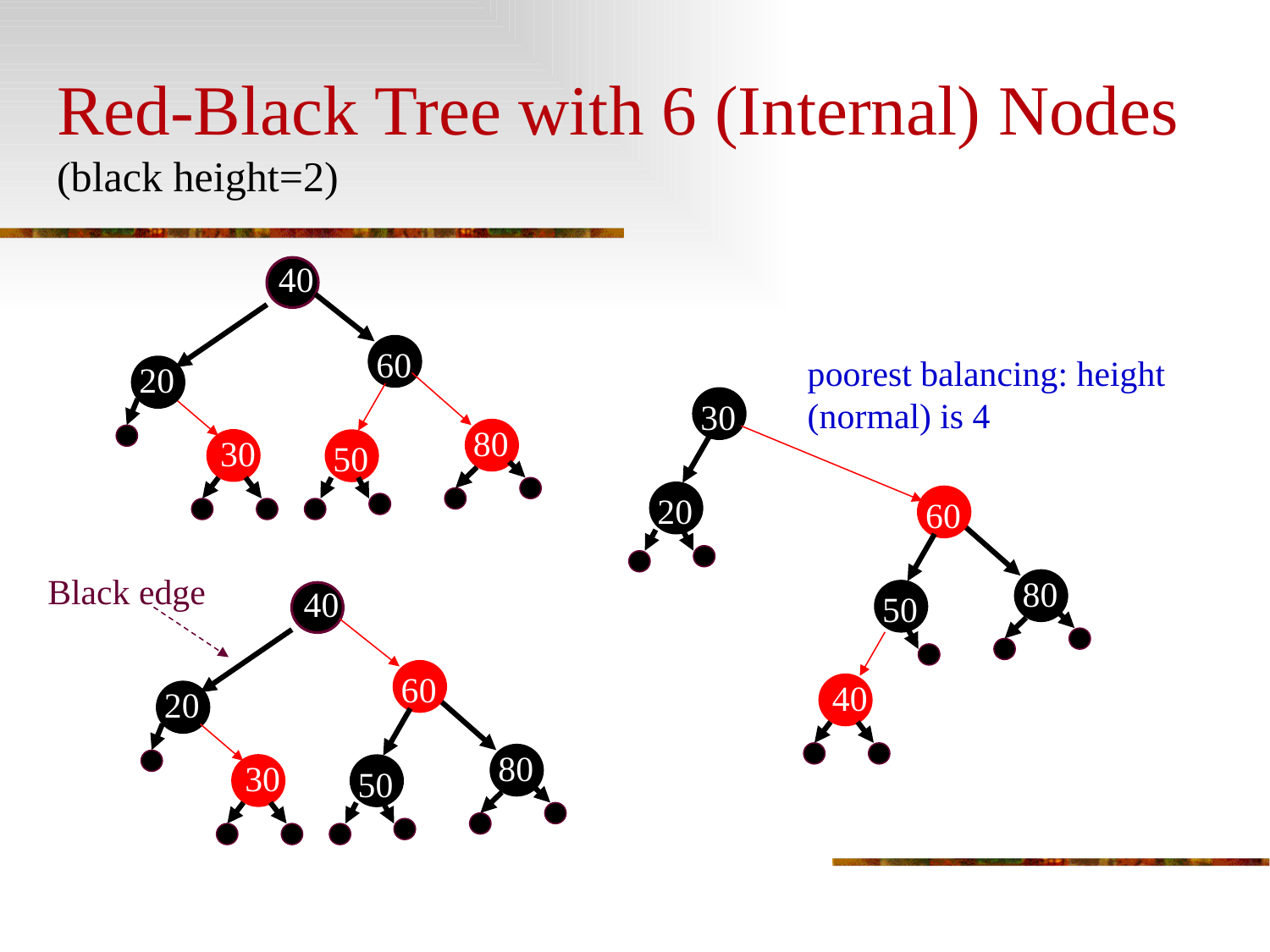

# Red-Black Tree with 6 (Internal) Nodes (black height=2)
40

60

poorest balancing: height (normal) is 4
20

30

80

30

50

20

60

Black edge
80

40
50

60

40

20

80

30

50